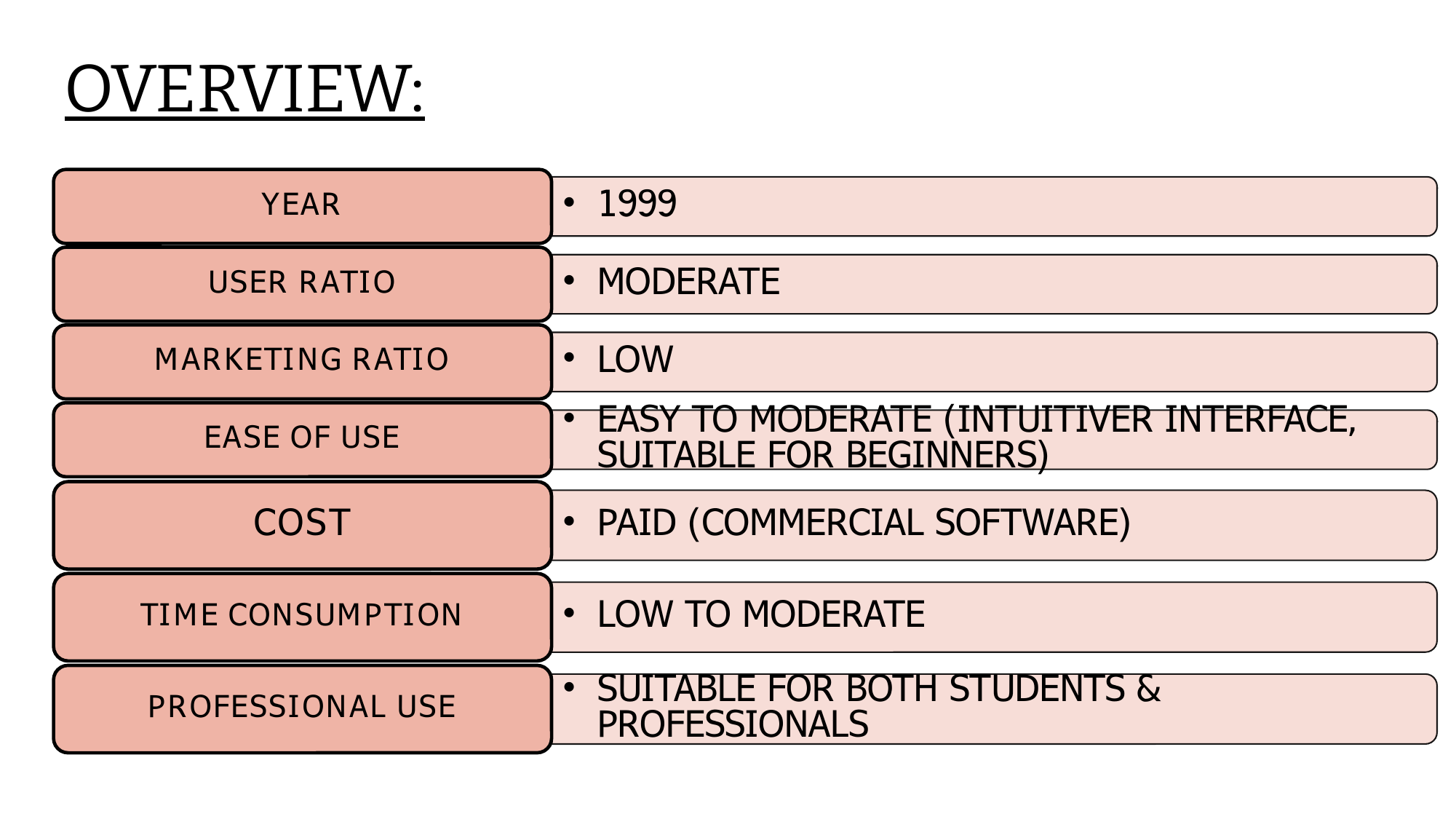

# OVERVIEW:
YEAR
1999
USER RATIO
MODERATE
MARKETING RATIO
LOW
EASE OF USE
EASY TO MODERATE (INTUITIVER INTERFACE, SUITABLE FOR BEGINNERS)
COST
PAID (COMMERCIAL SOFTWARE)
TIME CONSUMPTION
LOW TO MODERATE
PROFESSIONAL USE
SUITABLE FOR BOTH STUDENTS & PROFESSIONALS